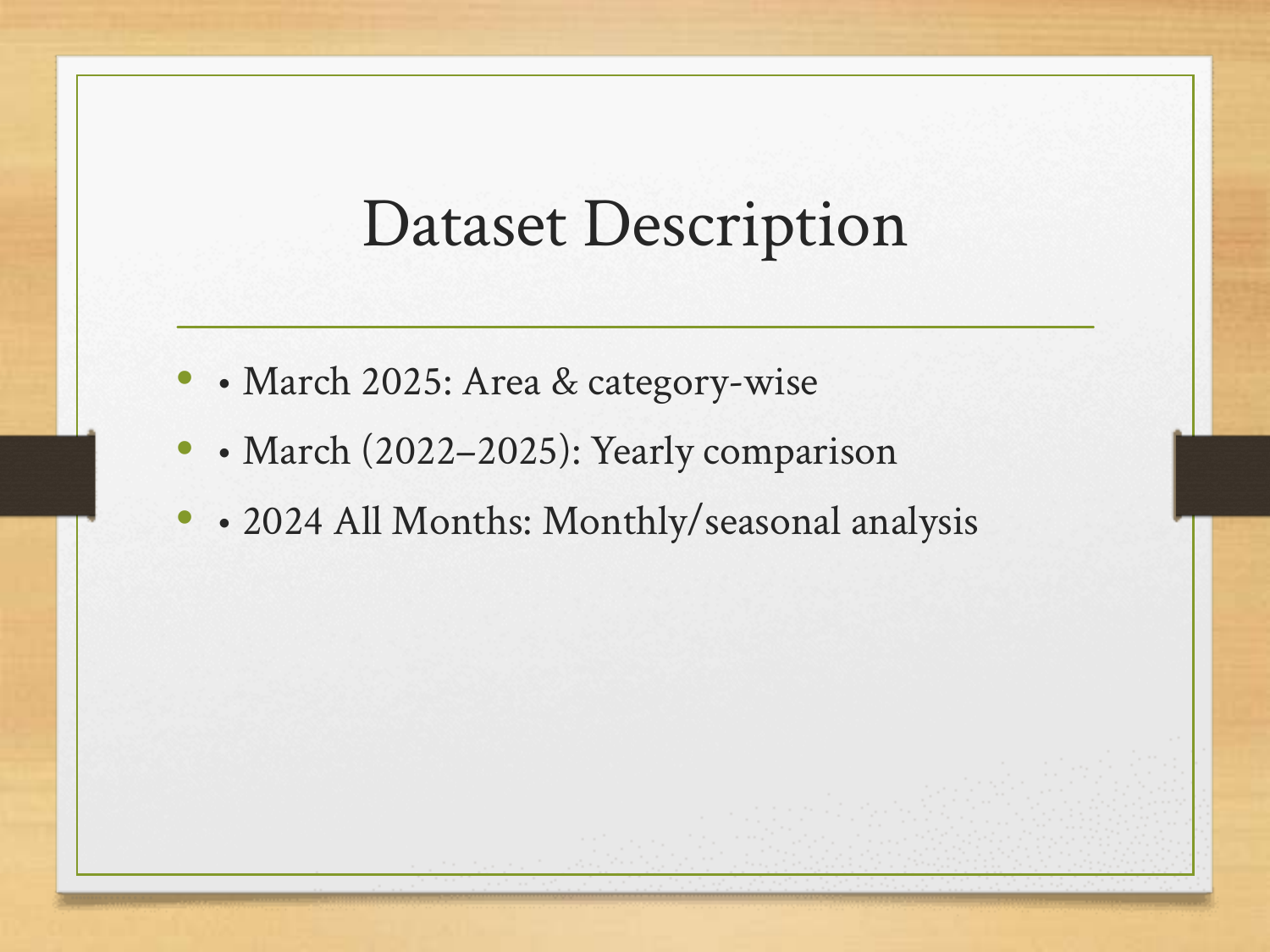

# Dataset Description
• March 2025: Area & category-wise
• March (2022–2025): Yearly comparison
• 2024 All Months: Monthly/seasonal analysis